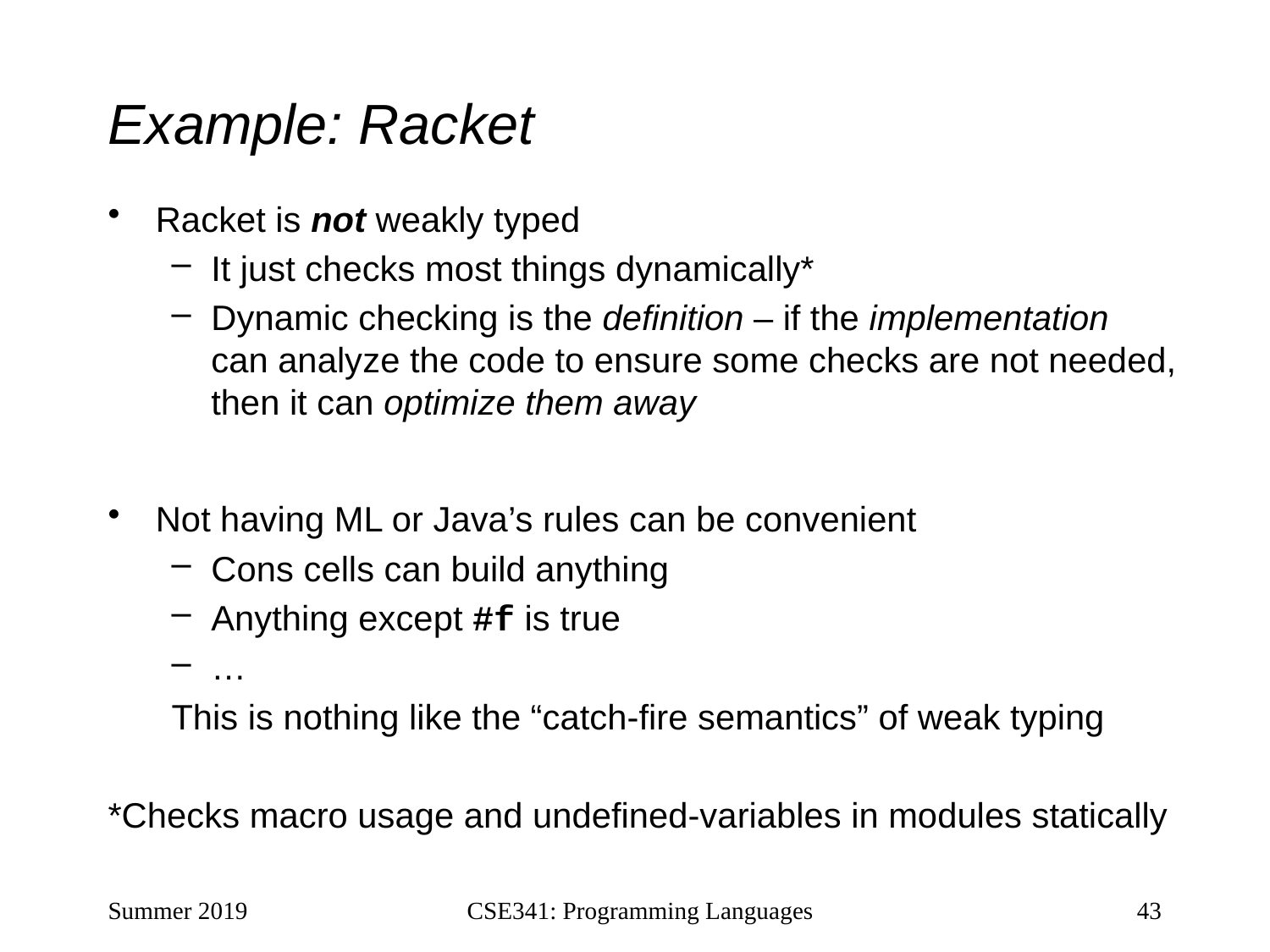

# Example: Racket
Racket is not weakly typed
It just checks most things dynamically*
Dynamic checking is the definition – if the implementation    can analyze the code to ensure some checks are not needed, then it can optimize them away

Not having ML or Java’s rules can be convenient
Cons cells can build anything
Anything except #f is true
…
This is nothing like the “catch-fire semantics” of weak typing

*Checks macro usage and undefined-variables in modules statically
Summer 2019
CSE341: Programming Languages
43